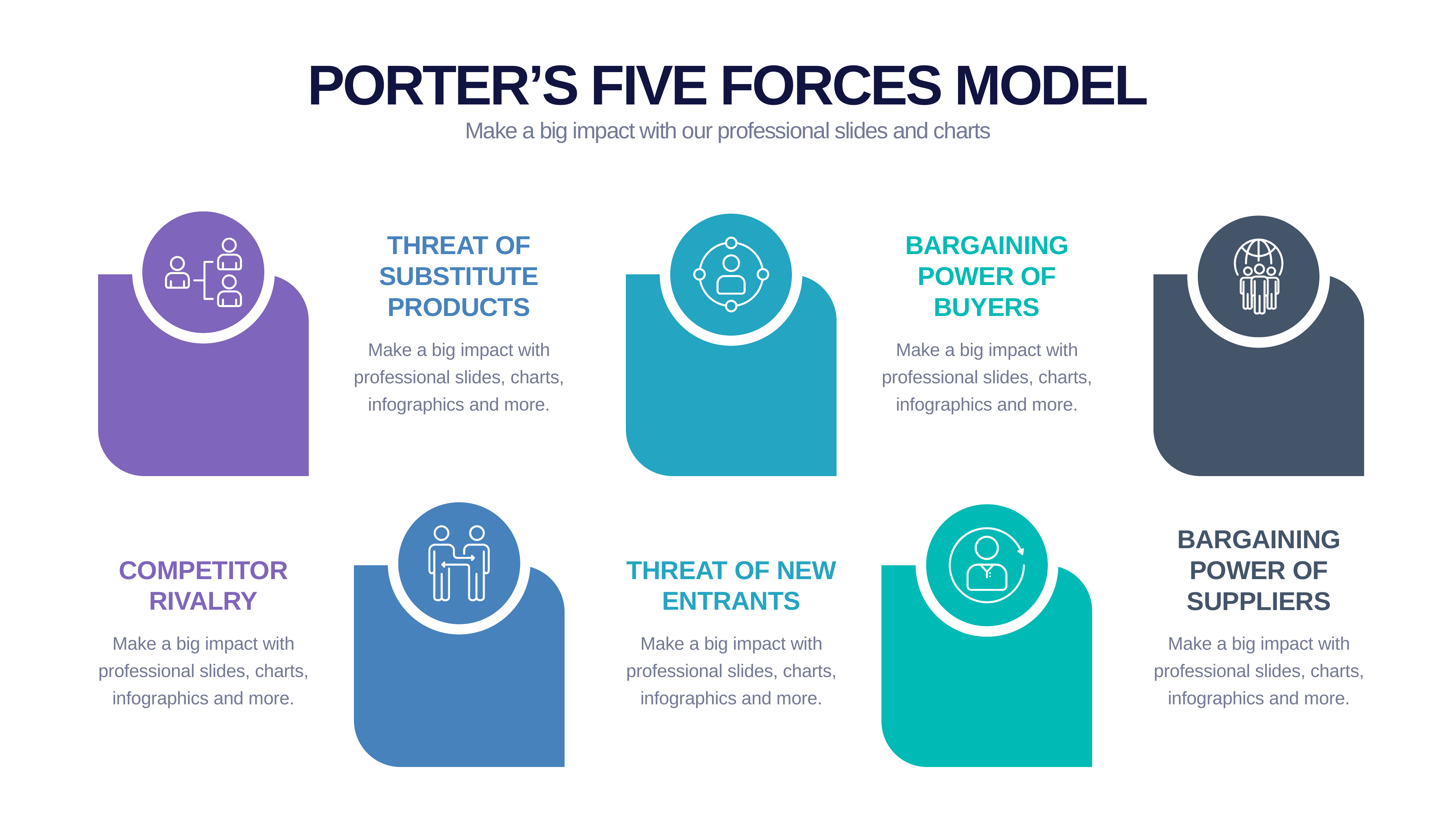

PORTER’S FIVE FORCES MODEL
Make a big impact with our professional slides and charts

THREAT OF SUBSTITUTE PRODUCTS
BARGAINING POWER OF BUYERS

Make a big impact with professional slides, charts, infographics and more.
Make a big impact with professional slides, charts, infographics and more.

BARGAINING POWER OF SUPPLIERS

COMPETITOR RIVALRY
THREAT OF NEW ENTRANTS

Make a big impact with professional slides, charts, infographics and more.
Make a big impact with professional slides, charts, infographics and more.
Make a big impact with professional slides, charts, infographics and more.